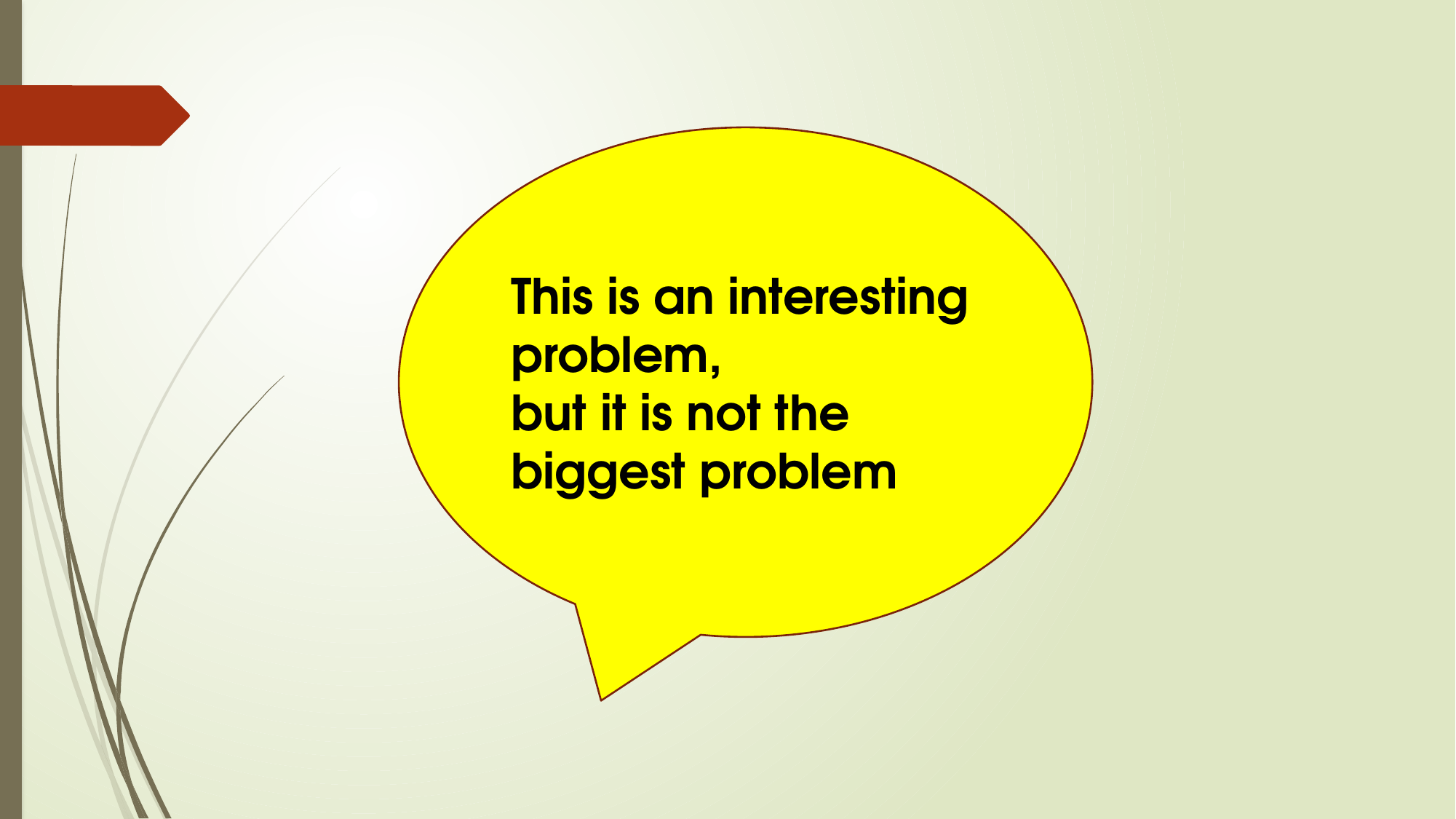

#
This is an interesting problem,
but it is not the biggest problem